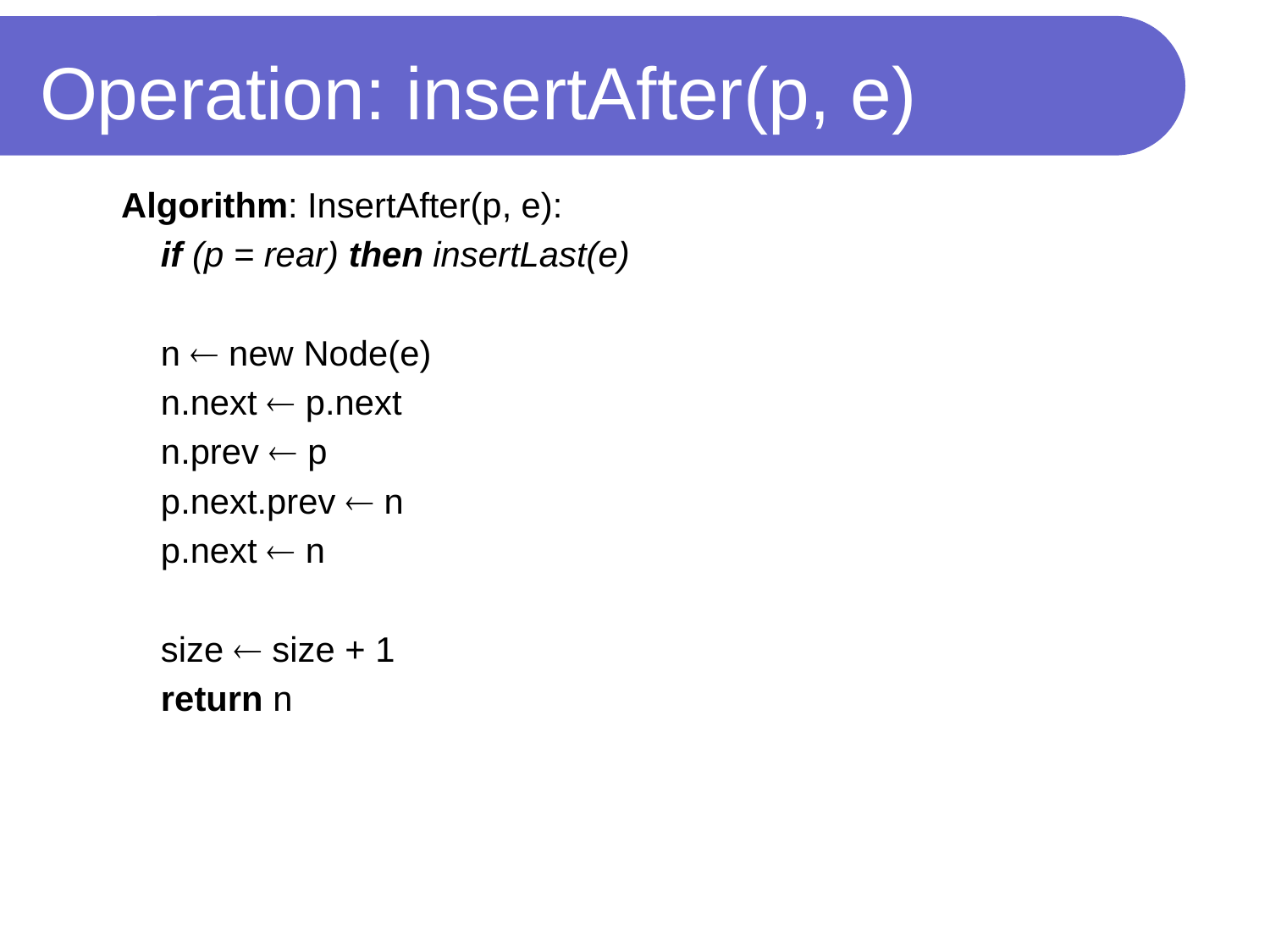

# Operation: insertAfter(p, e)
Algorithm: InsertAfter(p, e):
	if (p = rear) then insertLast(e)

	n ← new Node(e)
	n.next ← p.next
	n.prev ← p
	p.next.prev ← n
	p.next ← n

	size ← size + 1
	return n